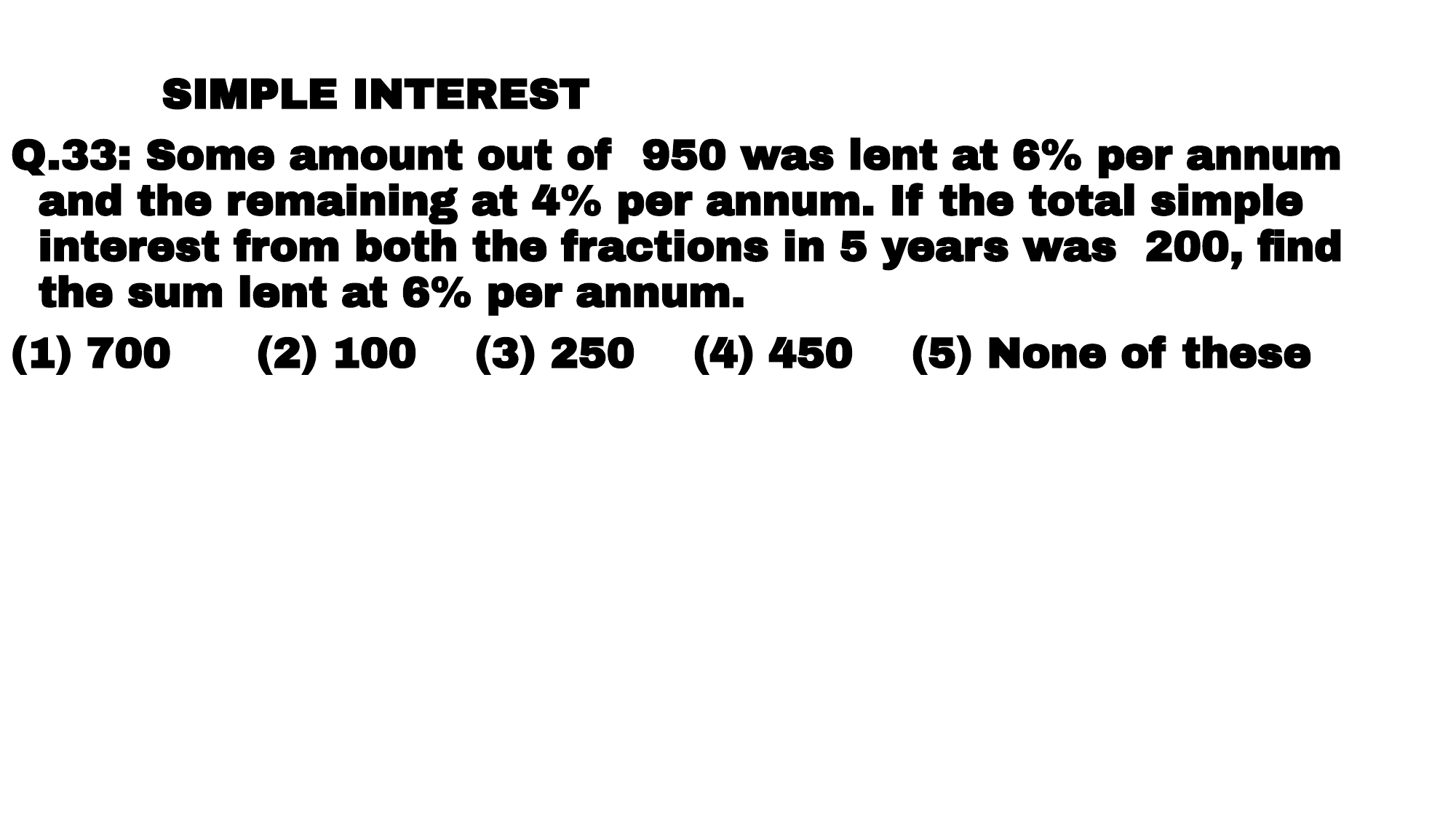

SIMPLE INTEREST
Q.33: Some amount out of  950 was lent at 6% per annum and the remaining at 4% per annum. If the total simple interest from both the fractions in 5 years was  200, find the sum lent at 6% per annum.
(1) 700 	(2) 100 	(3) 250 	(4) 450 	(5) None of these